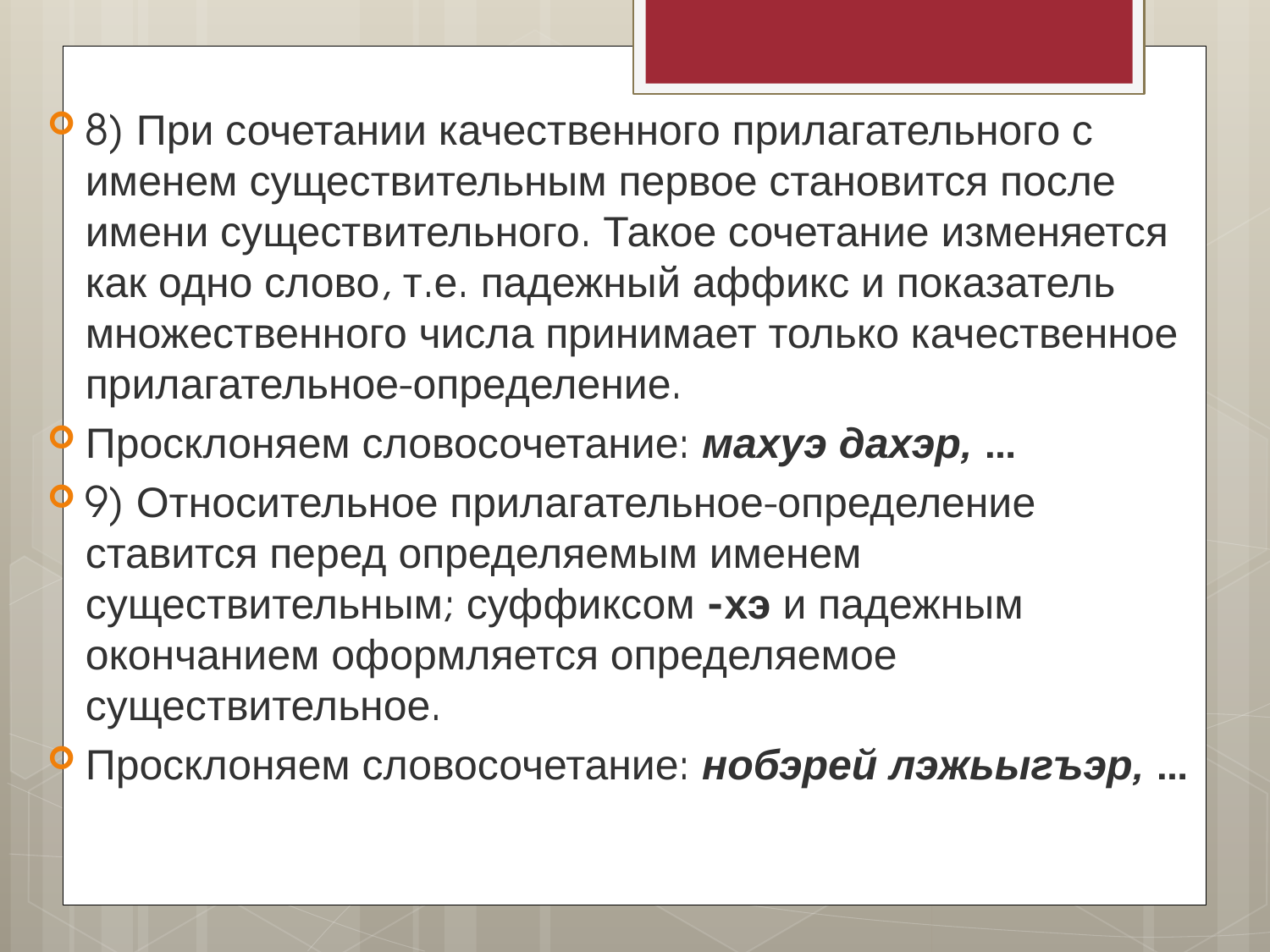

8) При сочетании качественного прилагательного с именем существительным первое становится после имени существительного. Такое сочетание изменяется как одно слово, т.е. падежный аффикс и показатель множественного числа принимает только качественное прилагательное-определение.
Просклоняем словосочетание: махуэ дахэр, …
9) Относительное прилагательное-определение ставится перед определяемым именем существительным; суффиксом -хэ и падежным  окончанием оформляется определяемое существительное.
Просклоняем словосочетание: нобэрей лэжьыгъэр, …